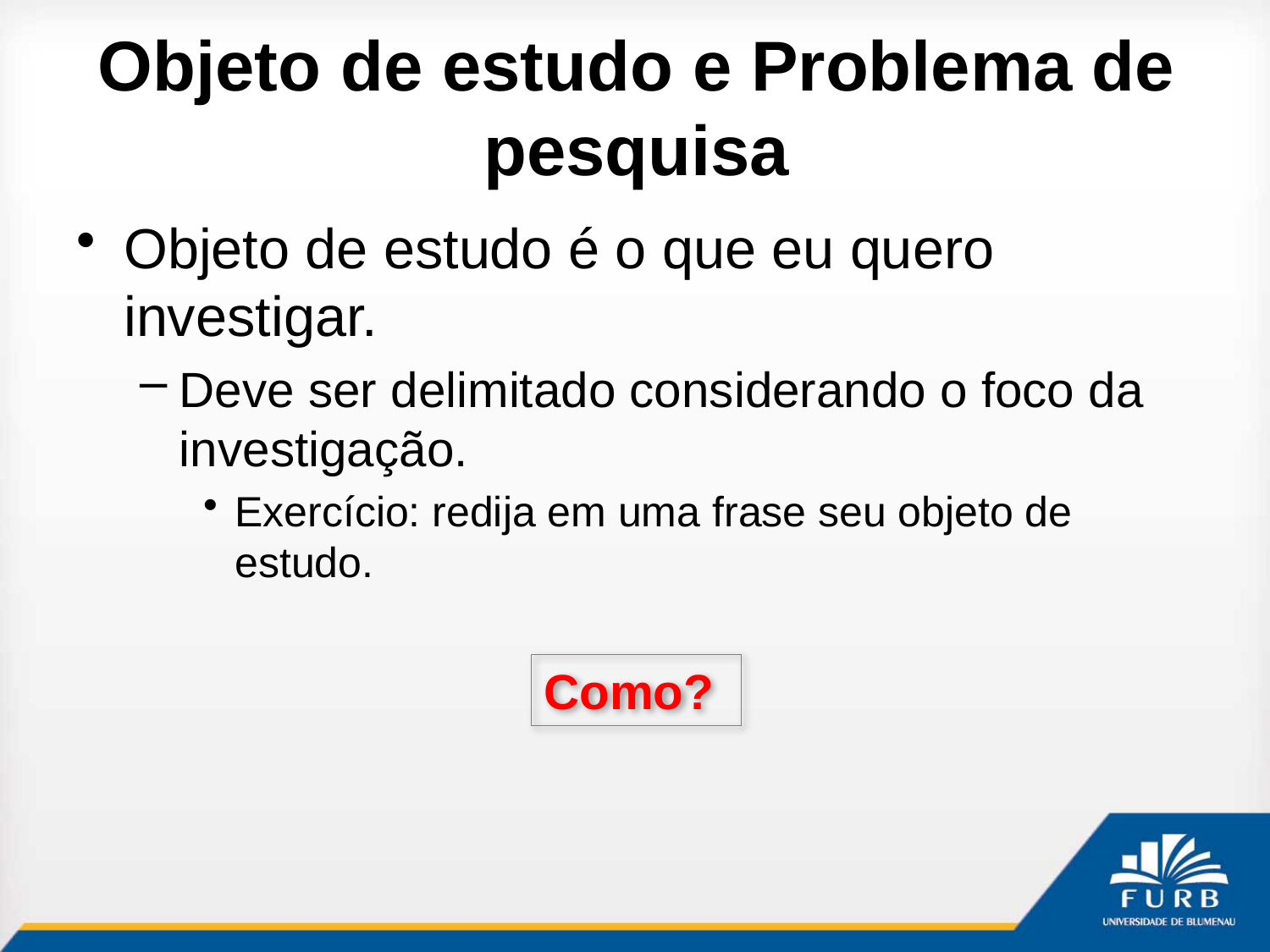

# Objeto de estudo e Problema de pesquisa
Objeto de estudo é o que eu quero investigar.
Deve ser delimitado considerando o foco da investigação.
Exercício: redija em uma frase seu objeto de estudo.

Como?